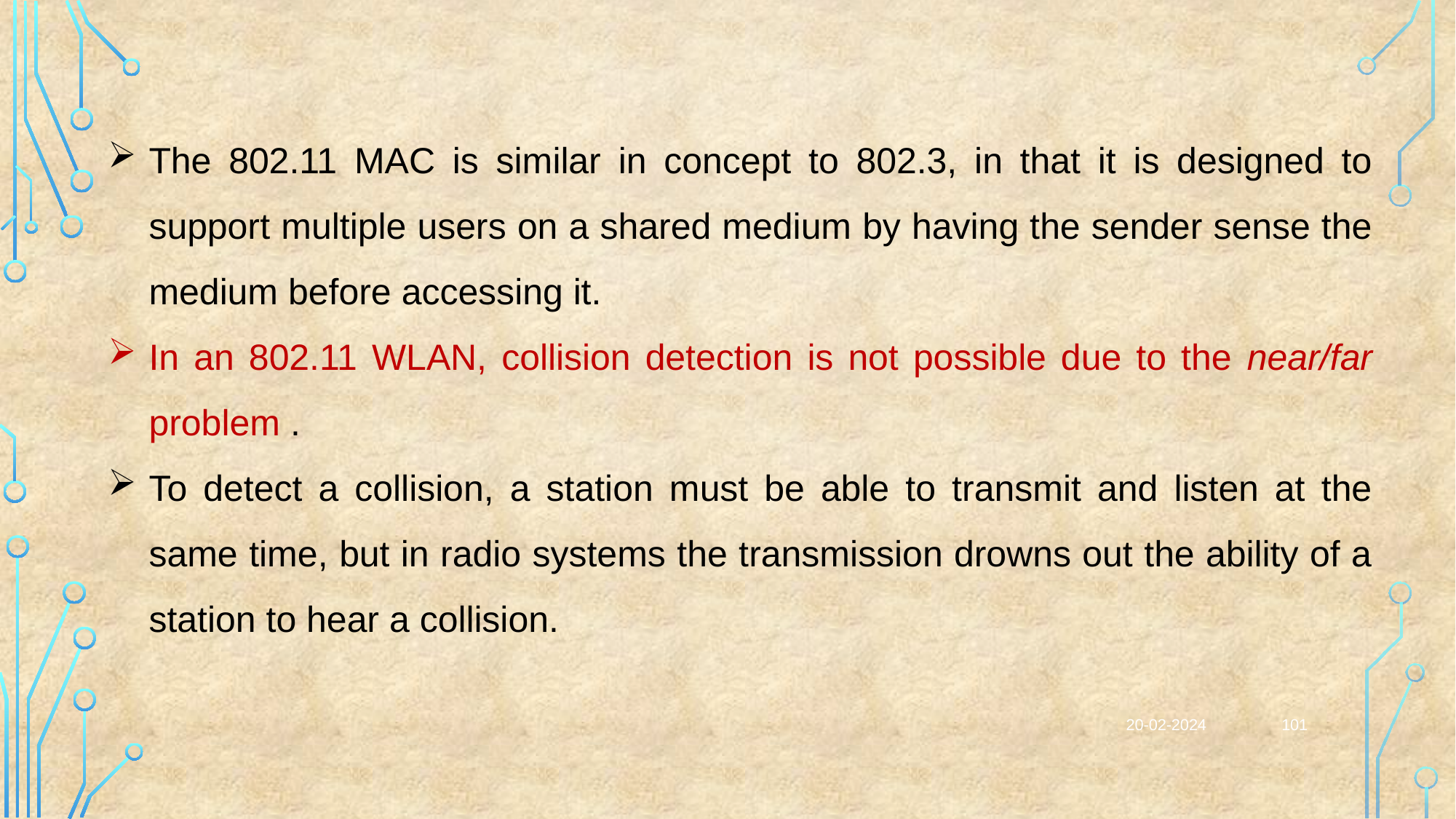

The 802.11 MAC is similar in concept to 802.3, in that it is designed to support multiple users on a shared medium by having the sender sense the medium before accessing it.
In an 802.11 WLAN, collision detection is not possible due to the near/far problem .
To detect a collision, a station must be able to transmit and listen at the same time, but in radio systems the transmission drowns out the ability of a station to hear a collision.
101
20-02-2024